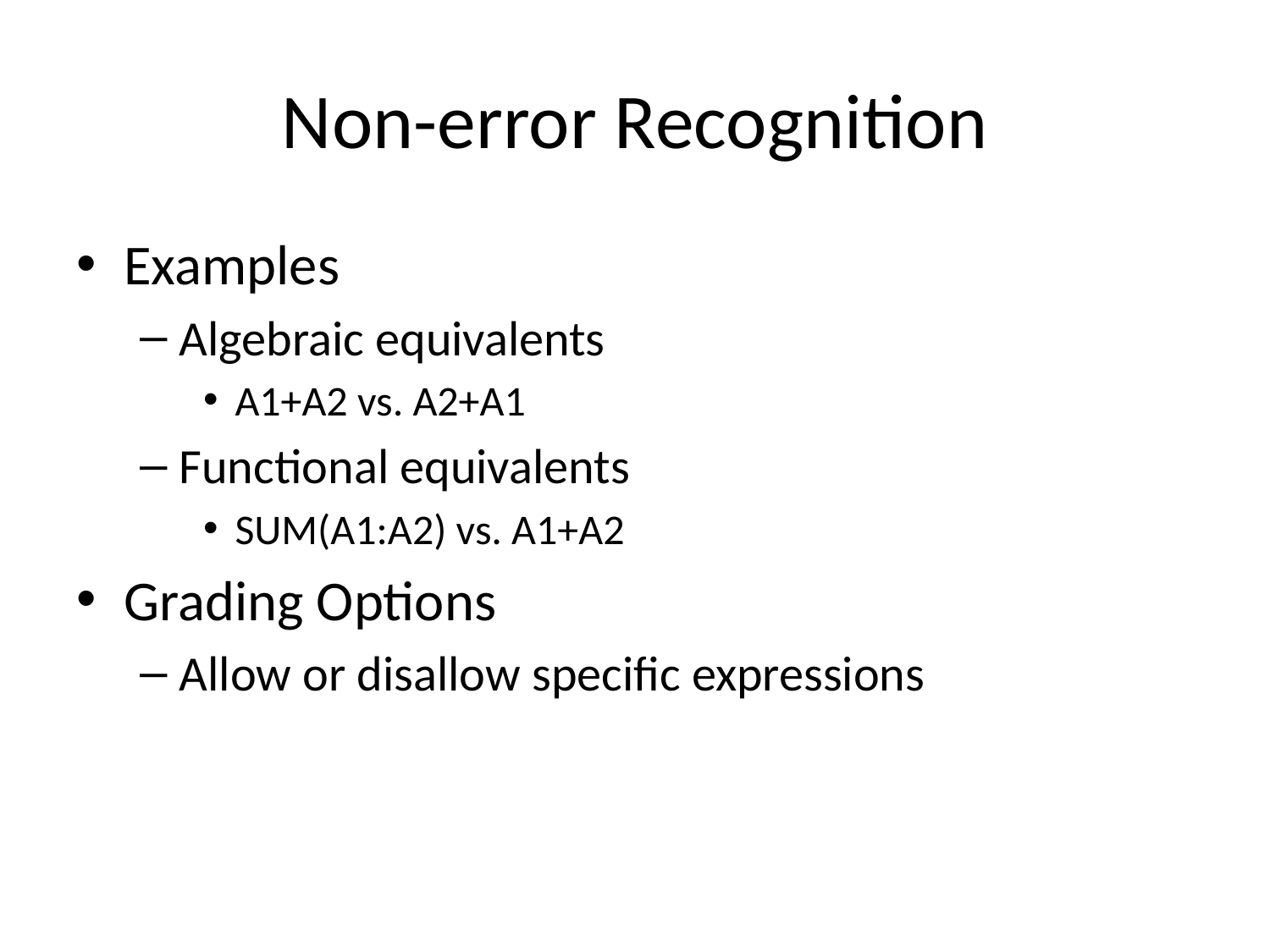

# Non-error Recognition
Examples
Algebraic equivalents
A1+A2 vs. A2+A1
Functional equivalents
SUM(A1:A2) vs. A1+A2
Grading Options
Allow or disallow specific expressions